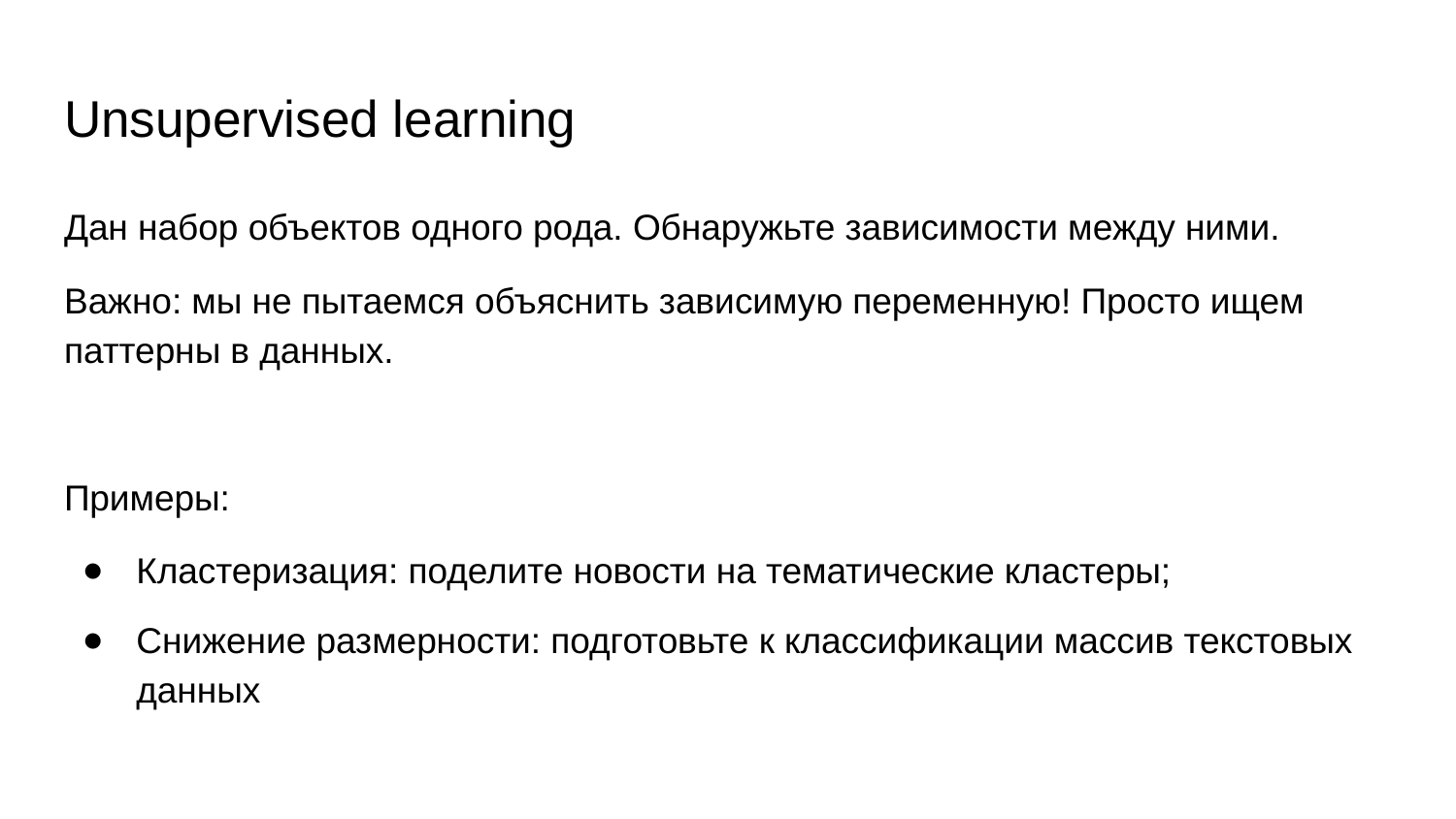

# Unsupervised learning
Дан набор объектов одного рода. Обнаружьте зависимости между ними.
Важно: мы не пытаемся объяснить зависимую переменную! Просто ищем паттерны в данных.

Примеры:
Кластеризация: поделите новости на тематические кластеры;
Снижение размерности: подготовьте к классификации массив текстовых данных